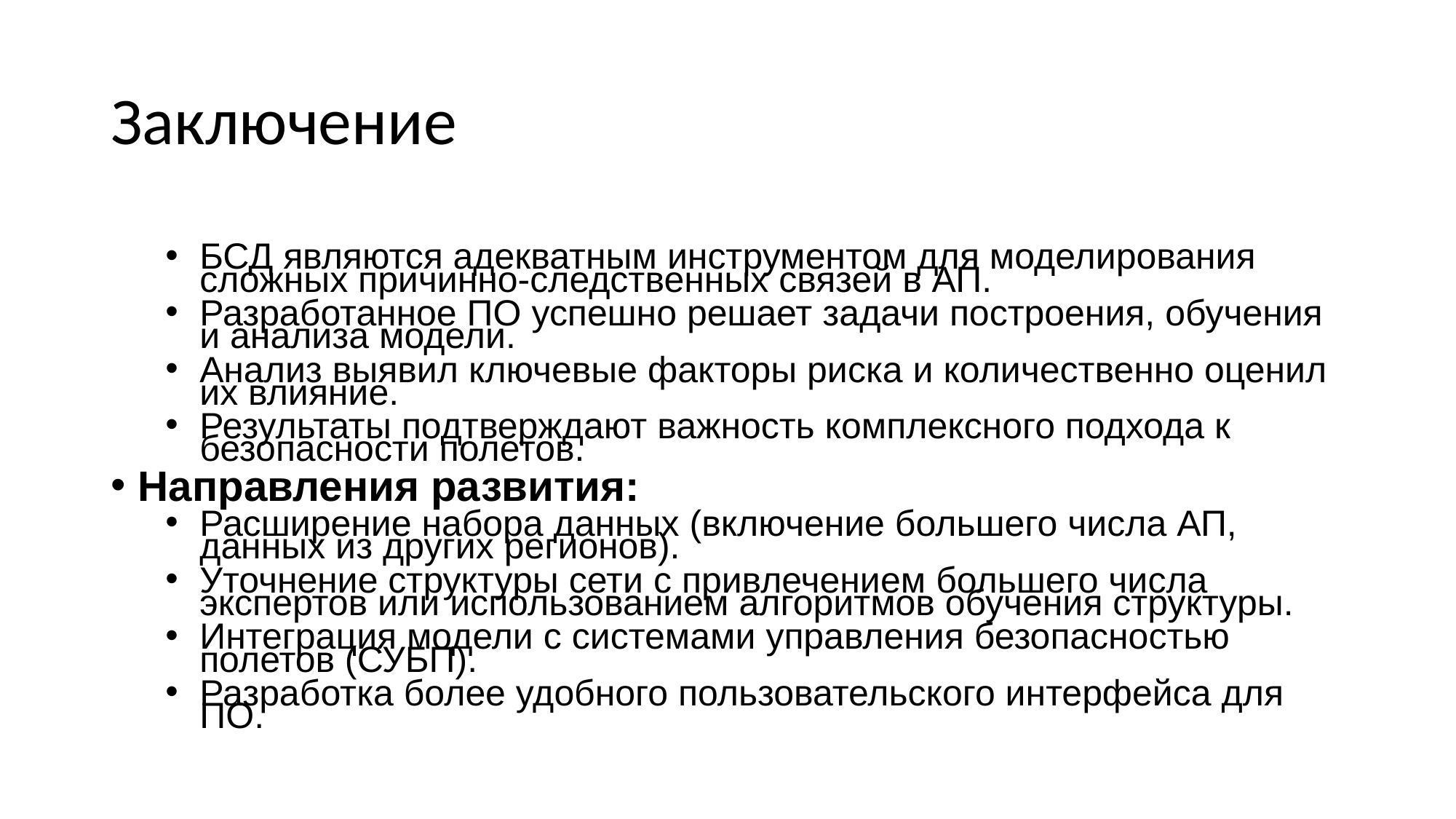

# Заключение

БСД являются адекватным инструментом для моделирования сложных причинно-следственных связей в АП.
Разработанное ПО успешно решает задачи построения, обучения и анализа модели.
Анализ выявил ключевые факторы риска и количественно оценил их влияние.
Результаты подтверждают важность комплексного подхода к безопасности полетов.
Направления развития:
Расширение набора данных (включение большего числа АП, данных из других регионов).
Уточнение структуры сети с привлечением большего числа экспертов или использованием алгоритмов обучения структуры.
Интеграция модели с системами управления безопасностью полетов (СУБП).
Разработка более удобного пользовательского интерфейса для ПО.